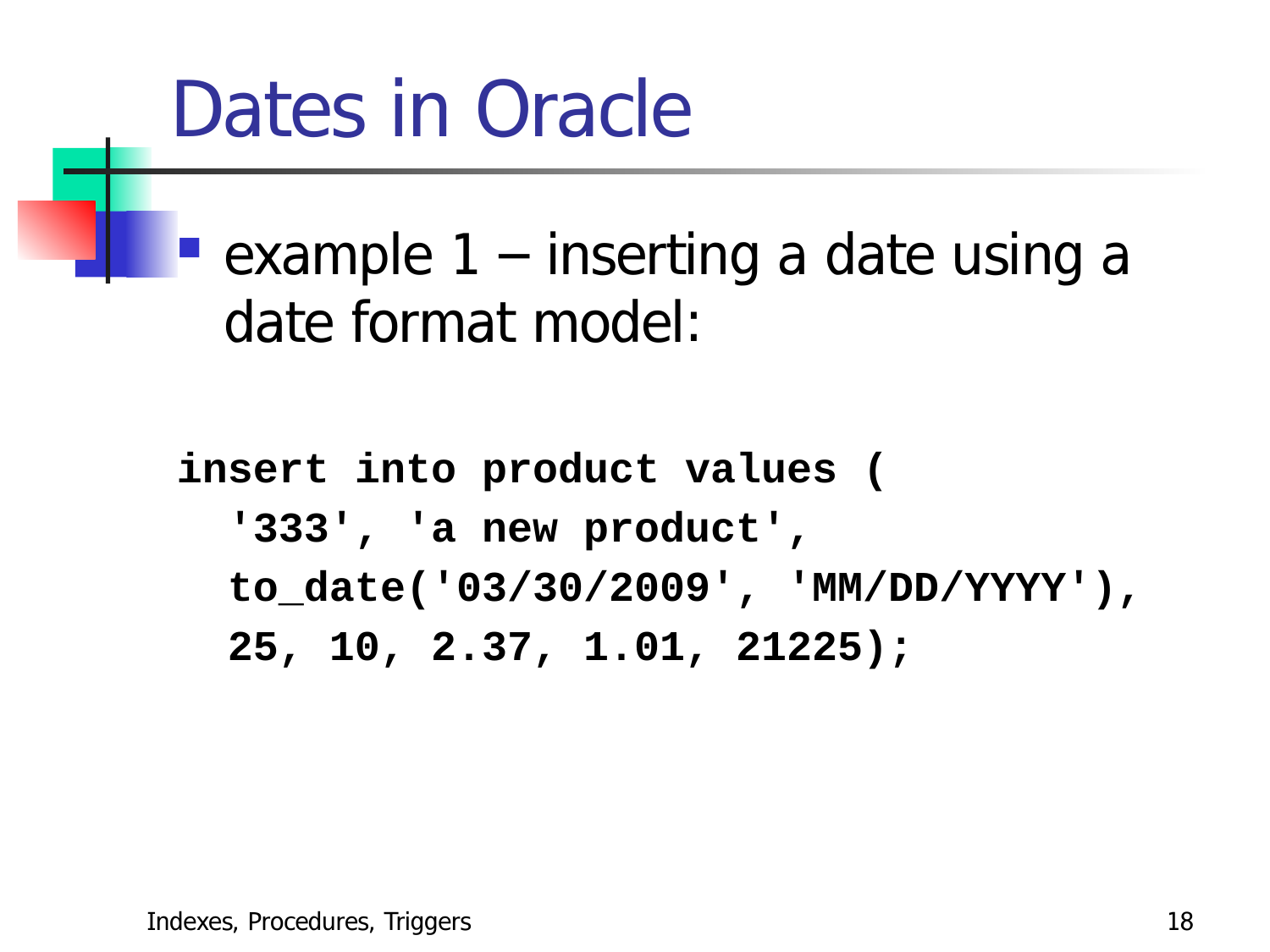

# Dates in Oracle
example 1 – inserting a date using a date format model:

insert into product values (
  '333', 'a new product',
  to_date('03/30/2009', 'MM/DD/YYYY'),
  25, 10, 2.37, 1.01, 21225);
Indexes, Procedures, Triggers
18